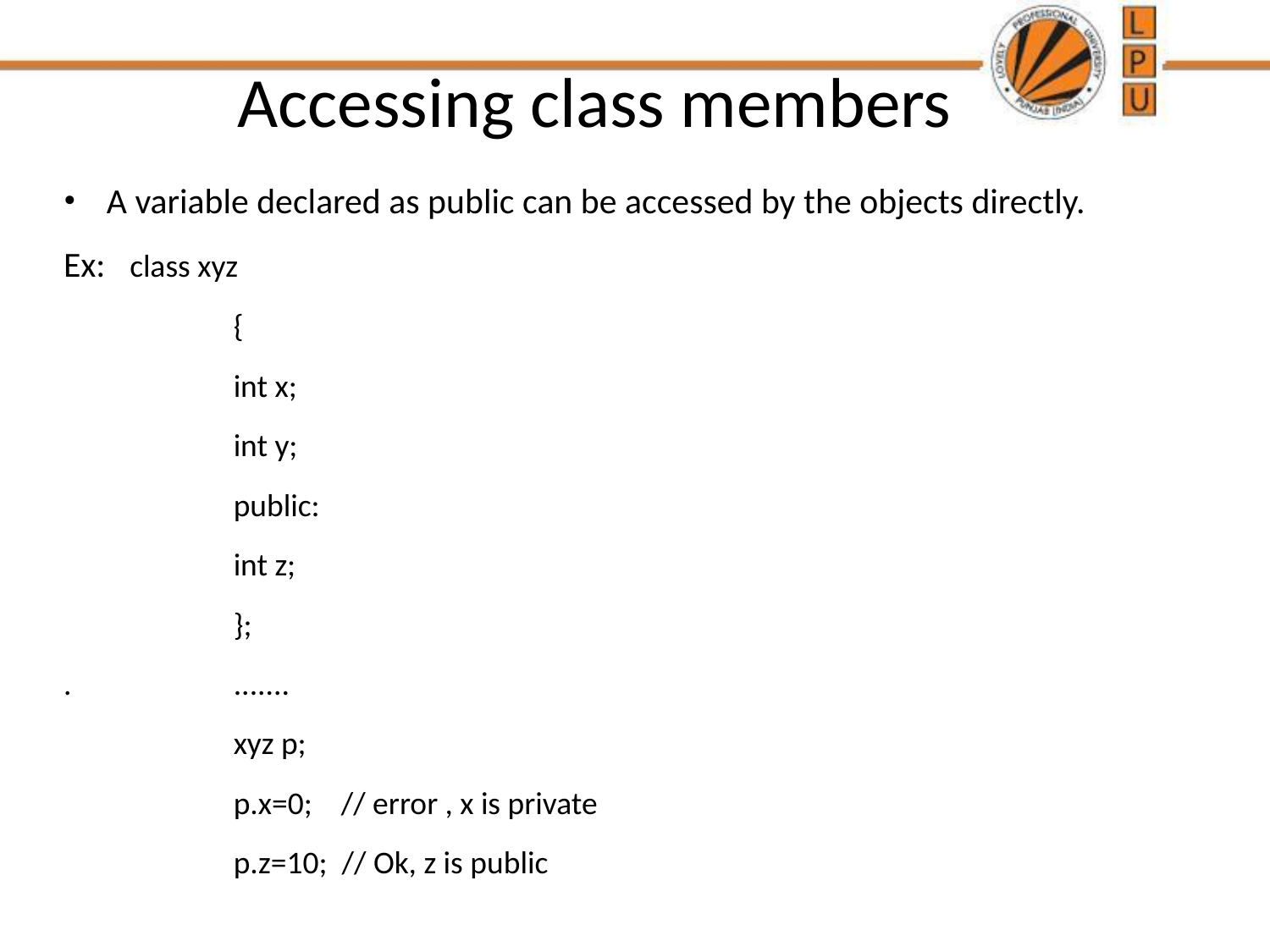

# Accessing class members
A variable declared as public can be accessed by the objects directly.
Ex:   class xyz
		{
		int x;
		int y;
		public:
		int z;
		};
.		.......
		xyz p;
		p.x=0;    // error , x is private
		p.z=10;  // Ok, z is public